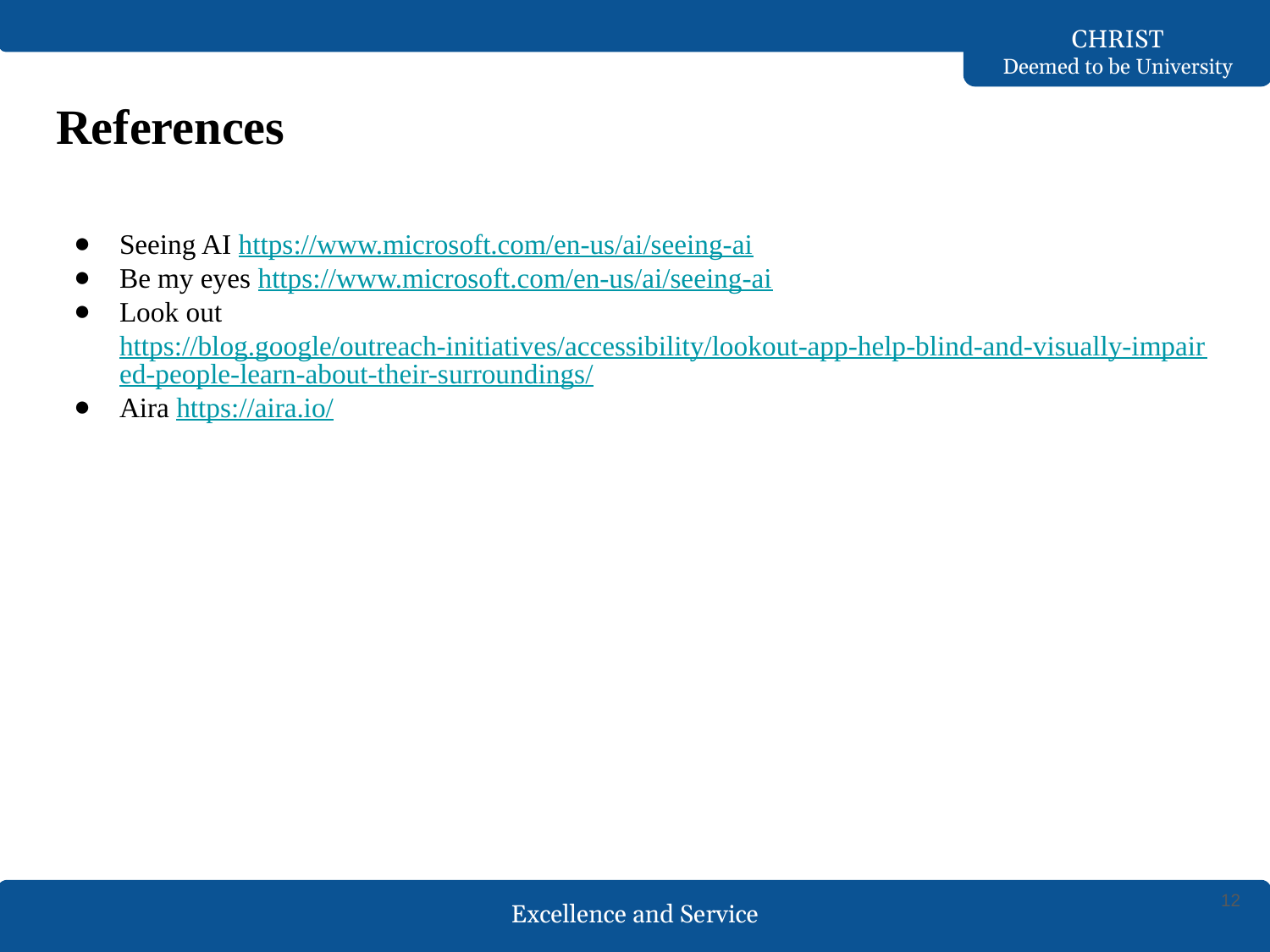

# References
Seeing AI https://www.microsoft.com/en-us/ai/seeing-ai
Be my eyes https://www.microsoft.com/en-us/ai/seeing-ai
Look out https://blog.google/outreach-initiatives/accessibility/lookout-app-help-blind-and-visually-impaired-people-learn-about-their-surroundings/
Aira https://aira.io/

12